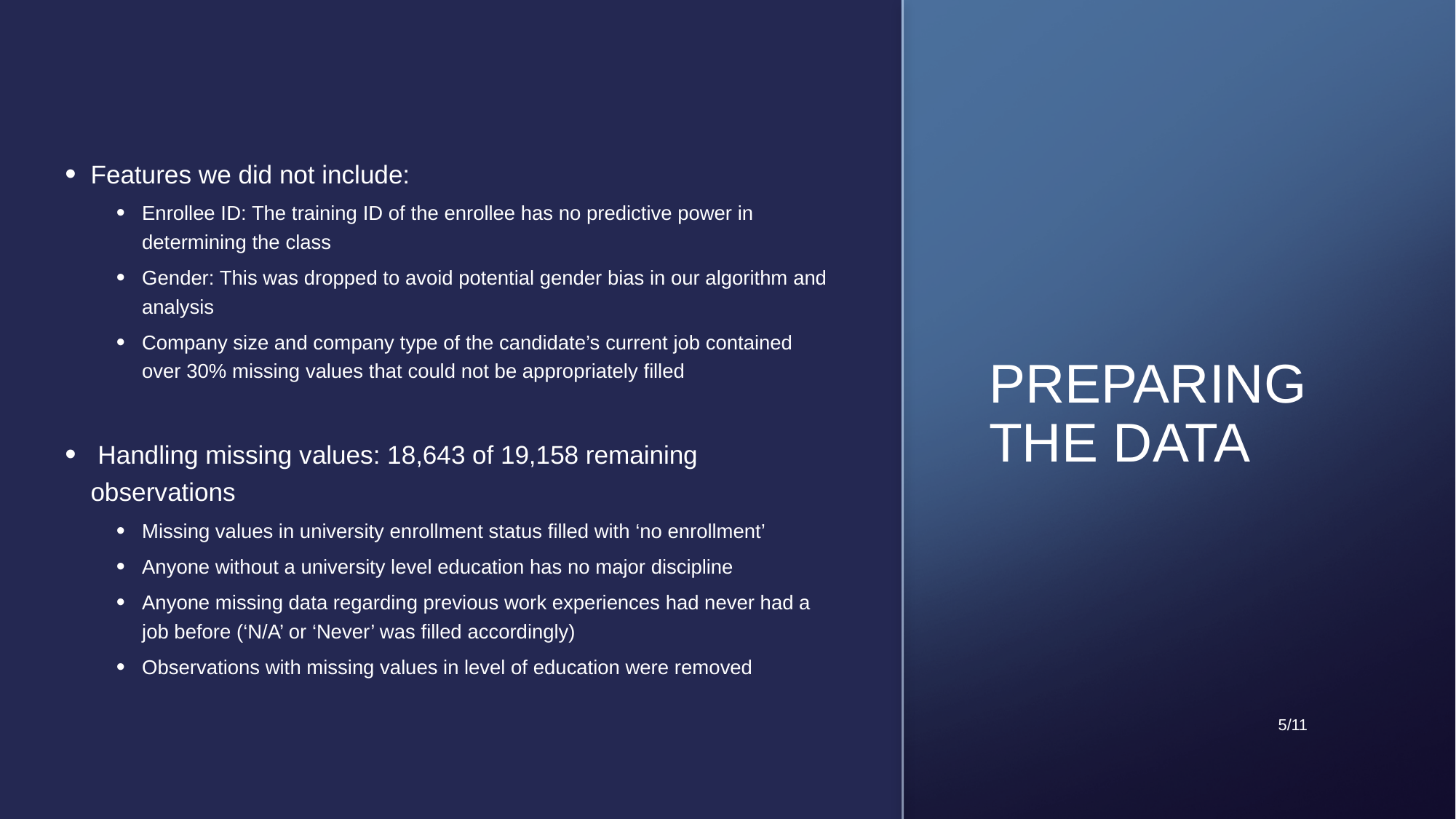

# Preparing the Data
Features we did not include:
Enrollee ID: The training ID of the enrollee has no predictive power in determining the class
Gender: This was dropped to avoid potential gender bias in our algorithm and analysis
Company size and company type of the candidate’s current job contained over 30% missing values that could not be appropriately filled

 Handling missing values: 18,643 of 19,158 remaining observations
Missing values in university enrollment status filled with ‘no enrollment’
Anyone without a university level education has no major discipline
Anyone missing data regarding previous work experiences had never had a job before (‘N/A’ or ‘Never’ was filled accordingly)
Observations with missing values in level of education were removed
5/11